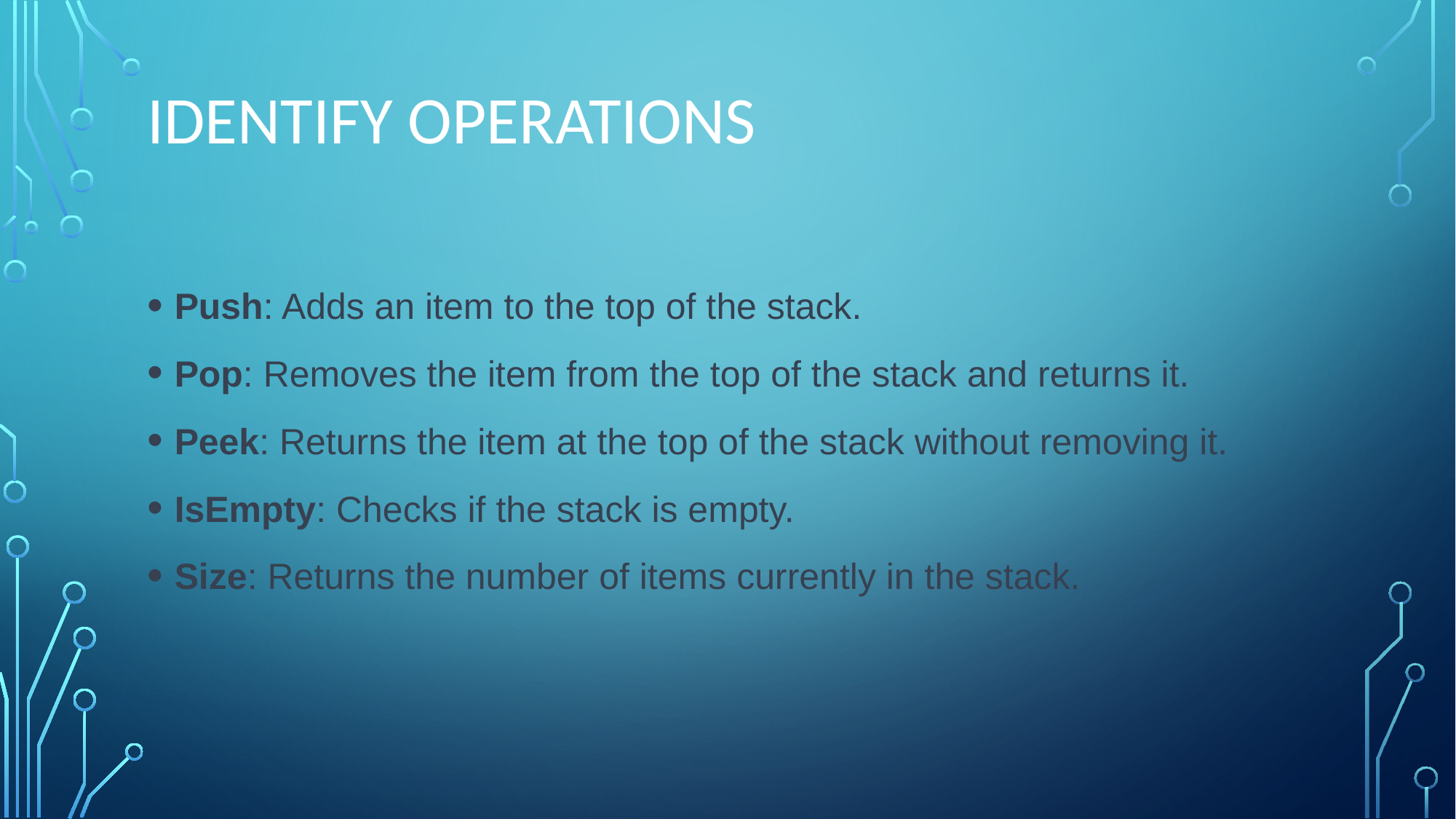

# Identify Operations
Push: Adds an item to the top of the stack.
Pop: Removes the item from the top of the stack and returns it.
Peek: Returns the item at the top of the stack without removing it.
IsEmpty: Checks if the stack is empty.
Size: Returns the number of items currently in the stack.